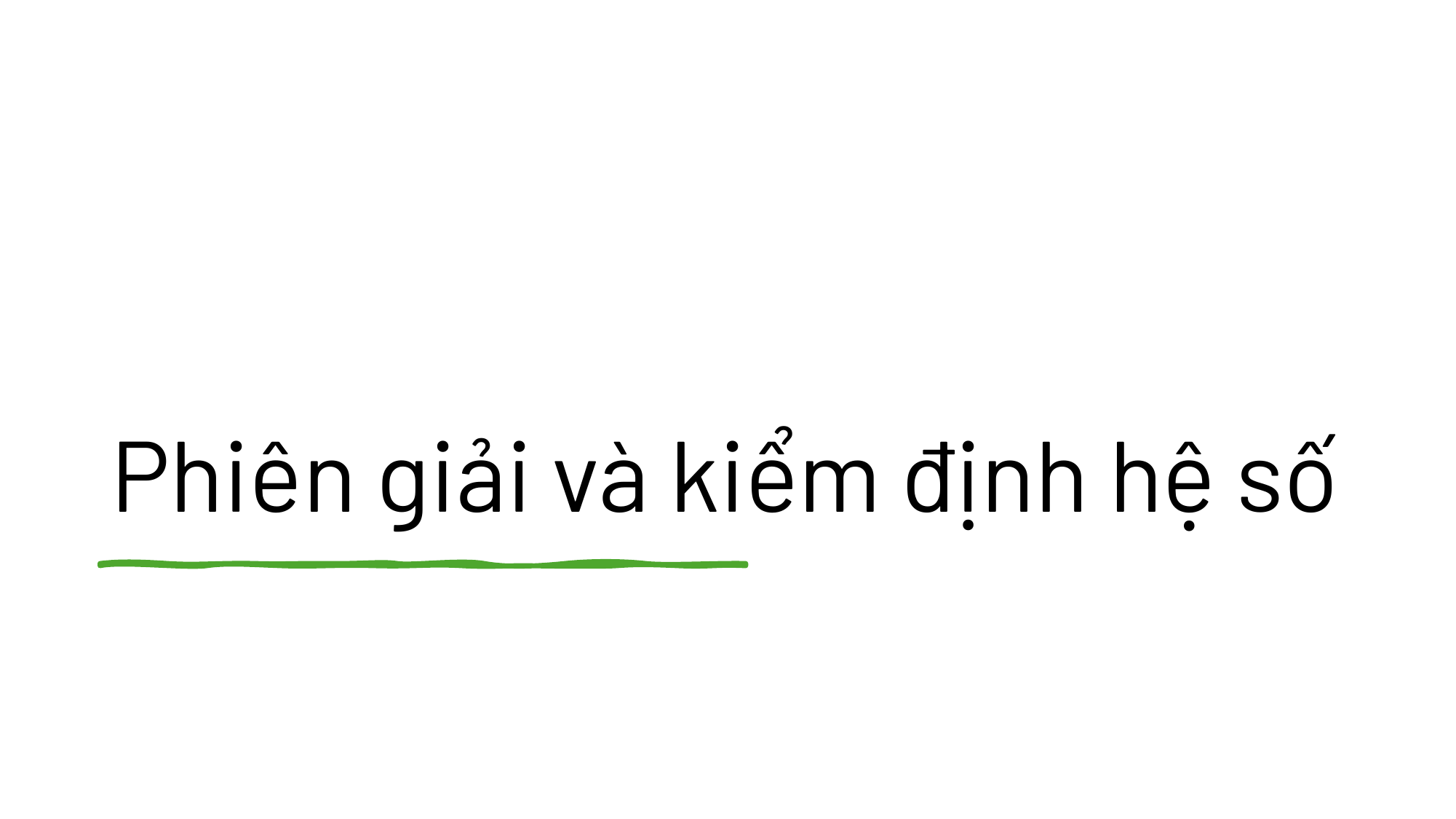

# Phiên giải và kiểm định hệ số